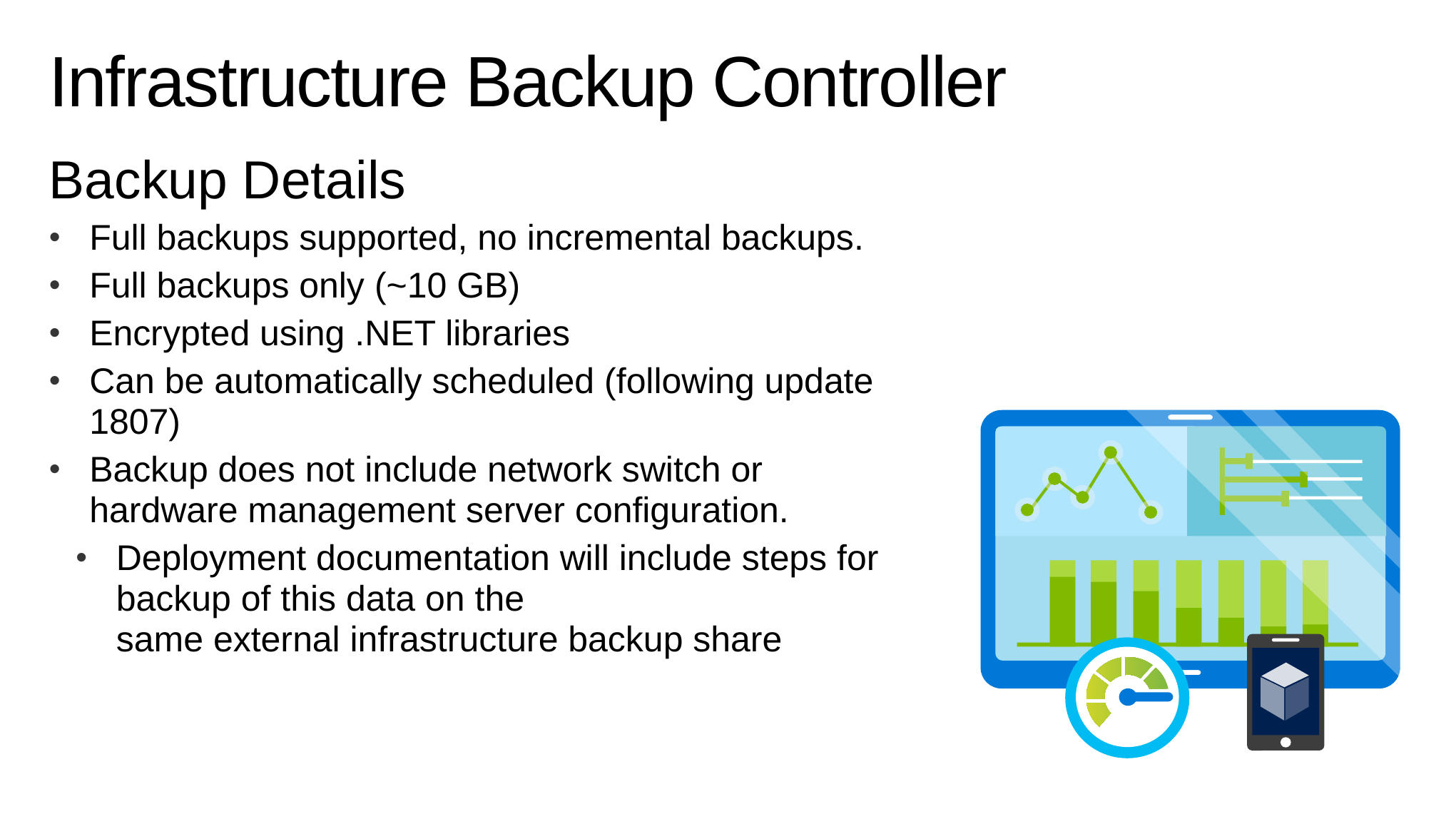

# Infrastructure Backup Controller
Backup Details
Full backups supported, no incremental backups.
Full backups only (~10 GB)
Encrypted using .NET libraries
Can be automatically scheduled (following update 1807)
Backup does not include network switch or hardware management server configuration.
Deployment documentation will include steps for backup of this data on the
same external infrastructure backup share